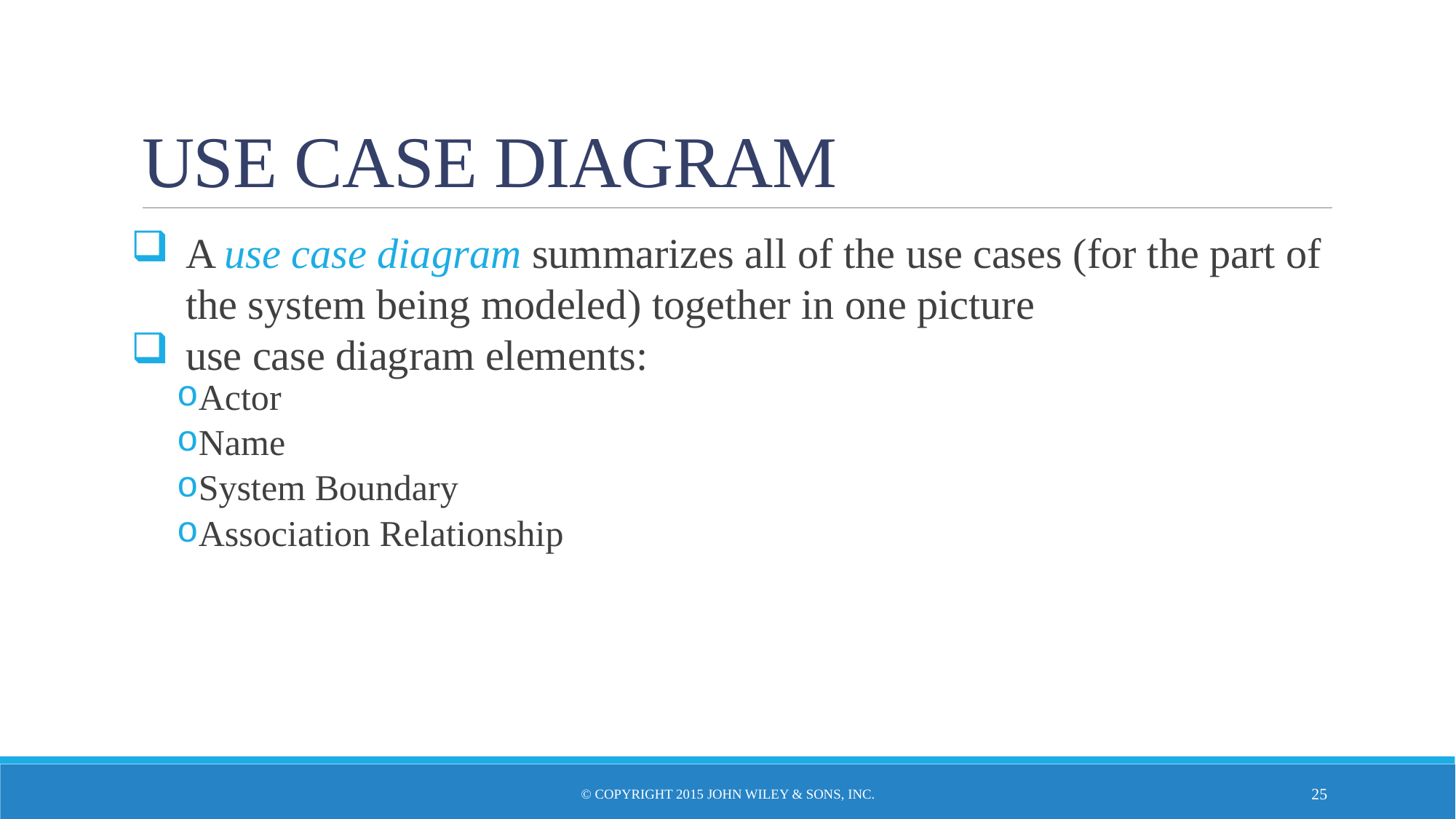

# USE CASE DIAGRAM
A use case diagram summarizes all of the use cases (for the part of the system being modeled) together in one picture
use case diagram elements:
Actor
Name
System Boundary
Association Relationship

© Copyright 2015 John Wiley & Sons, Inc.
25